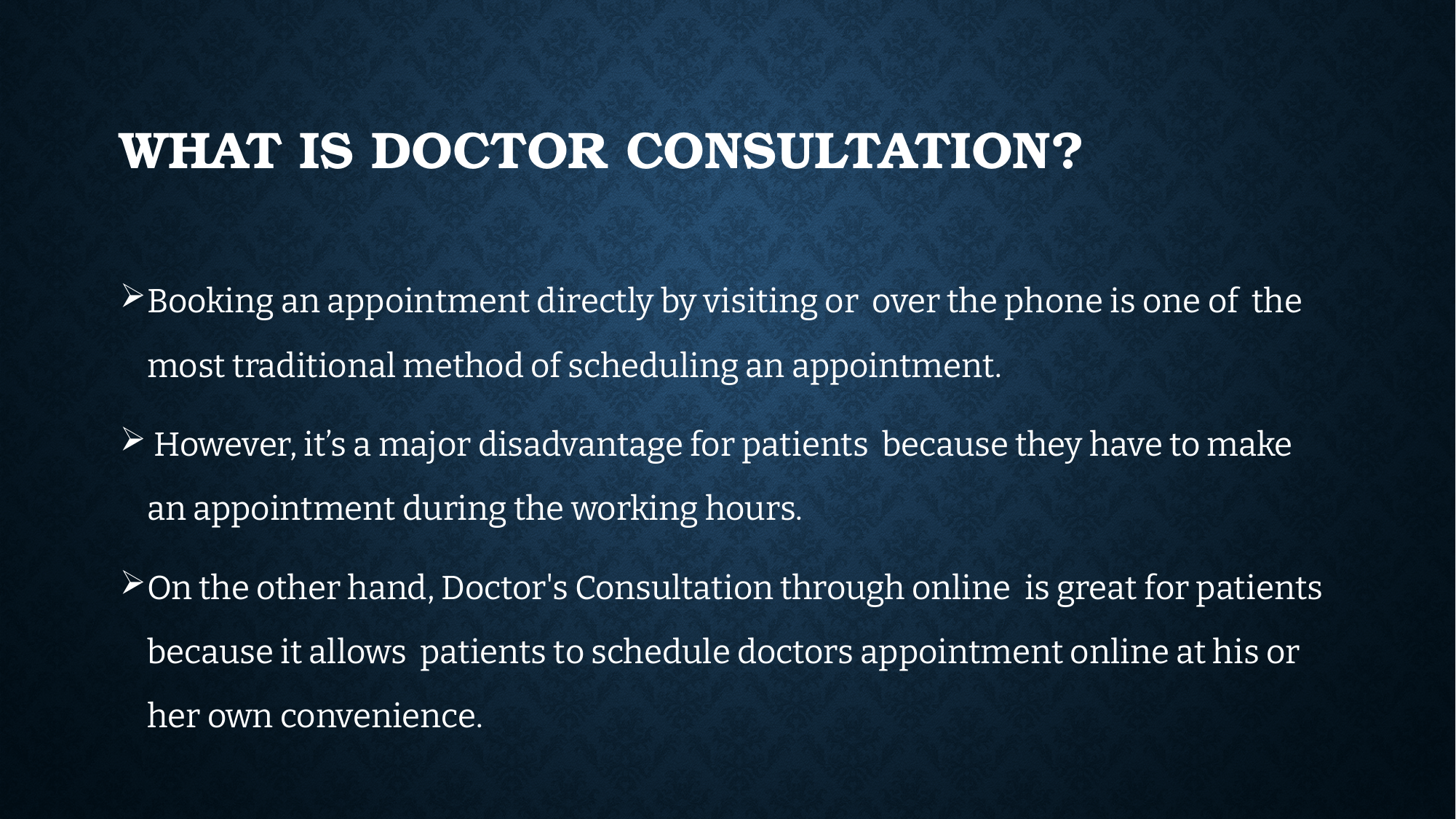

# What is Doctor Consultation?
Booking an appointment directly by visiting or  over the phone is one of  the most traditional method of scheduling an appointment.
 However, it’s a major disadvantage for patients  because they have to make an appointment during the working hours.
On the other hand, Doctor's Consultation through online  is great for patients because it allows  patients to schedule doctors appointment online at his or her own convenience.